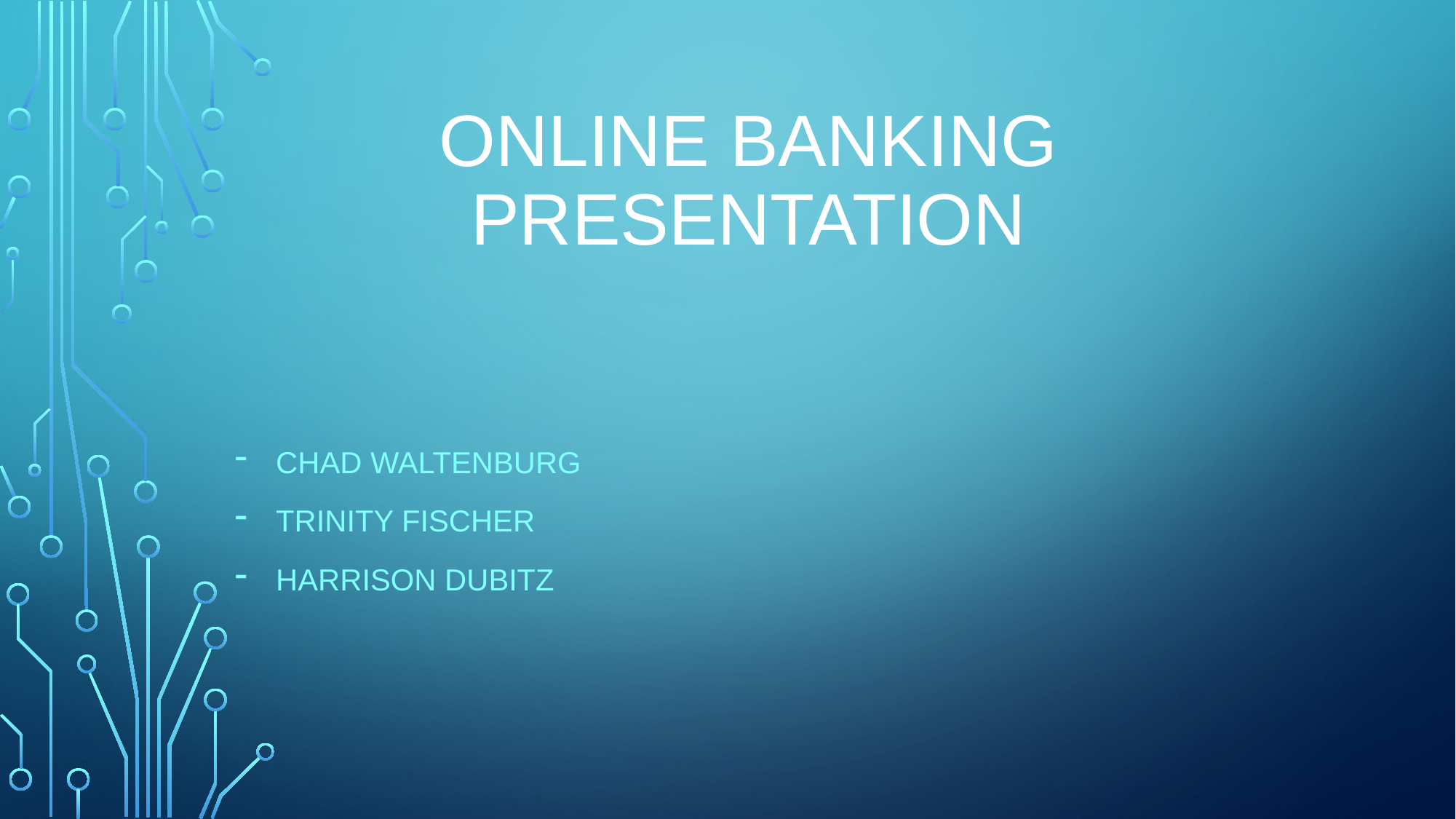

# Online Banking Presentation
Chad Waltenburg
Trinity Fischer
Harrison Dubitz